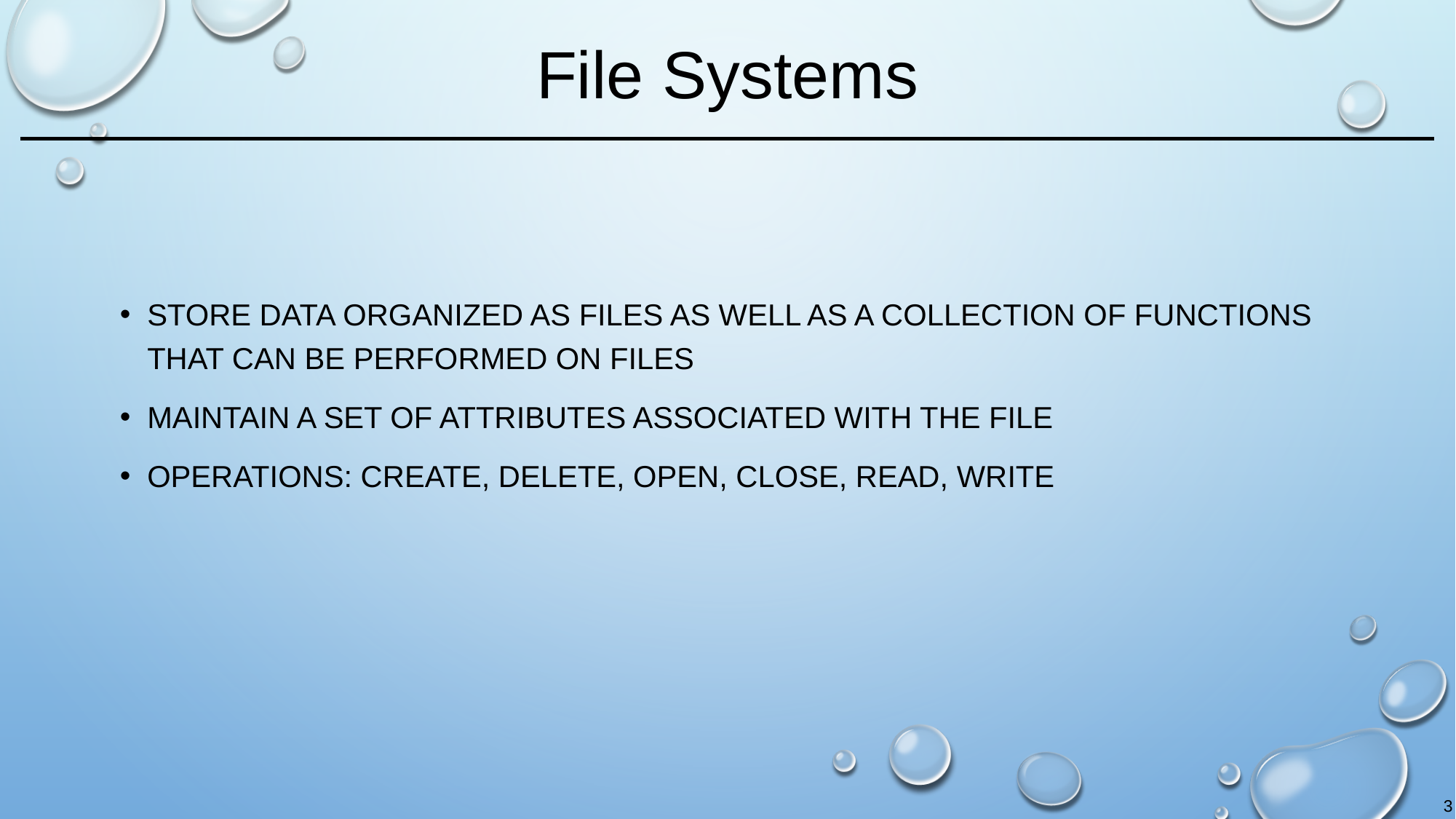

# File Systems
Store data organized as files as well as a collection of functions that can be performed on files
Maintain a set of attributes associated with the file
Operations: Create, Delete, Open, Close, Read, Write
3